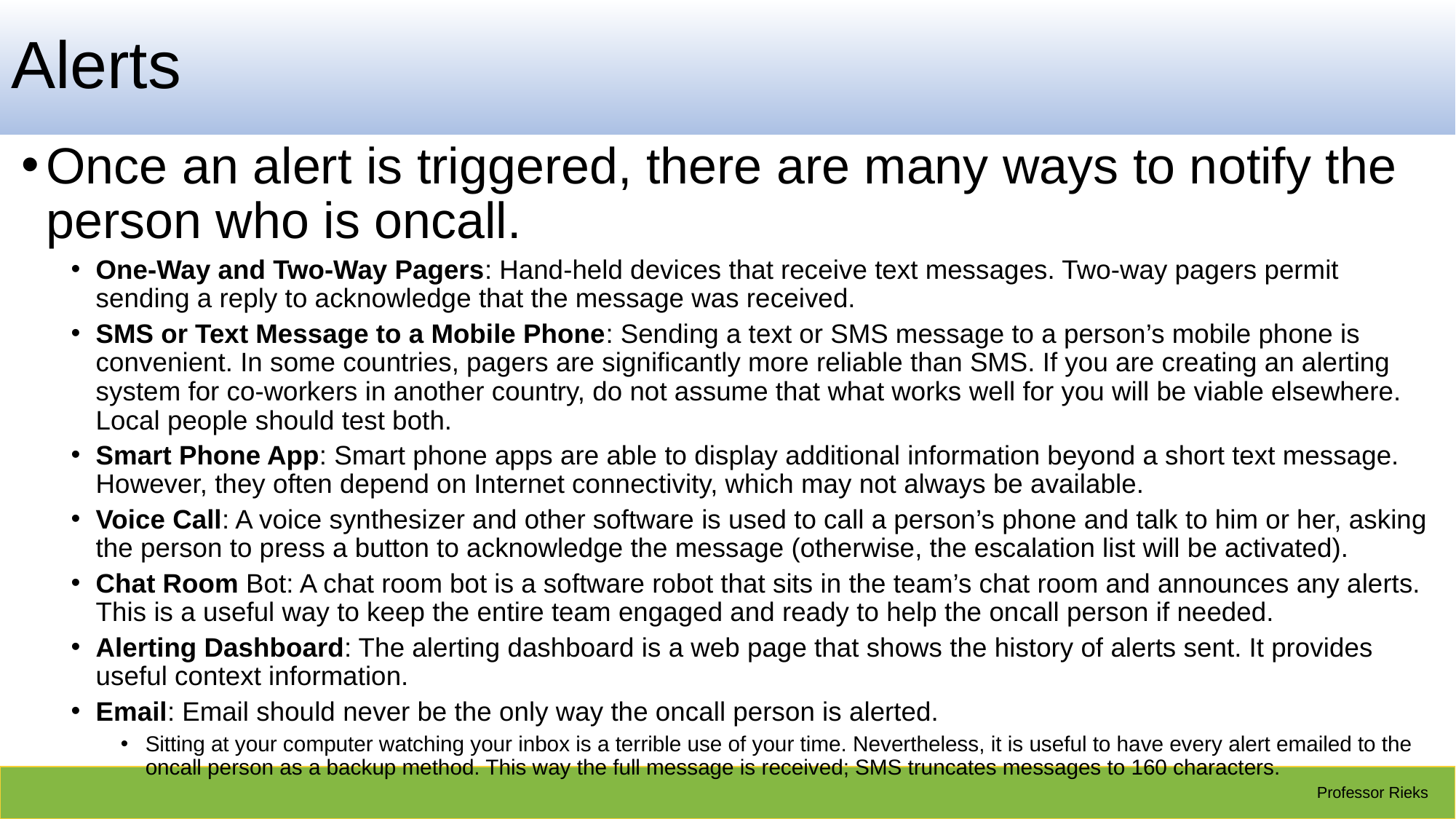

# Alerts
Once an alert is triggered, there are many ways to notify the person who is oncall.
One-Way and Two-Way Pagers: Hand-held devices that receive text messages. Two-way pagers permit sending a reply to acknowledge that the message was received.
SMS or Text Message to a Mobile Phone: Sending a text or SMS message to a person’s mobile phone is convenient. In some countries, pagers are significantly more reliable than SMS. If you are creating an alerting system for co-workers in another country, do not assume that what works well for you will be viable elsewhere. Local people should test both.
Smart Phone App: Smart phone apps are able to display additional information beyond a short text message. However, they often depend on Internet connectivity, which may not always be available.
Voice Call: A voice synthesizer and other software is used to call a person’s phone and talk to him or her, asking the person to press a button to acknowledge the message (otherwise, the escalation list will be activated).
Chat Room Bot: A chat room bot is a software robot that sits in the team’s chat room and announces any alerts. This is a useful way to keep the entire team engaged and ready to help the oncall person if needed.
Alerting Dashboard: The alerting dashboard is a web page that shows the history of alerts sent. It provides useful context information.
Email: Email should never be the only way the oncall person is alerted.
Sitting at your computer watching your inbox is a terrible use of your time. Nevertheless, it is useful to have every alert emailed to the oncall person as a backup method. This way the full message is received; SMS truncates messages to 160 characters.